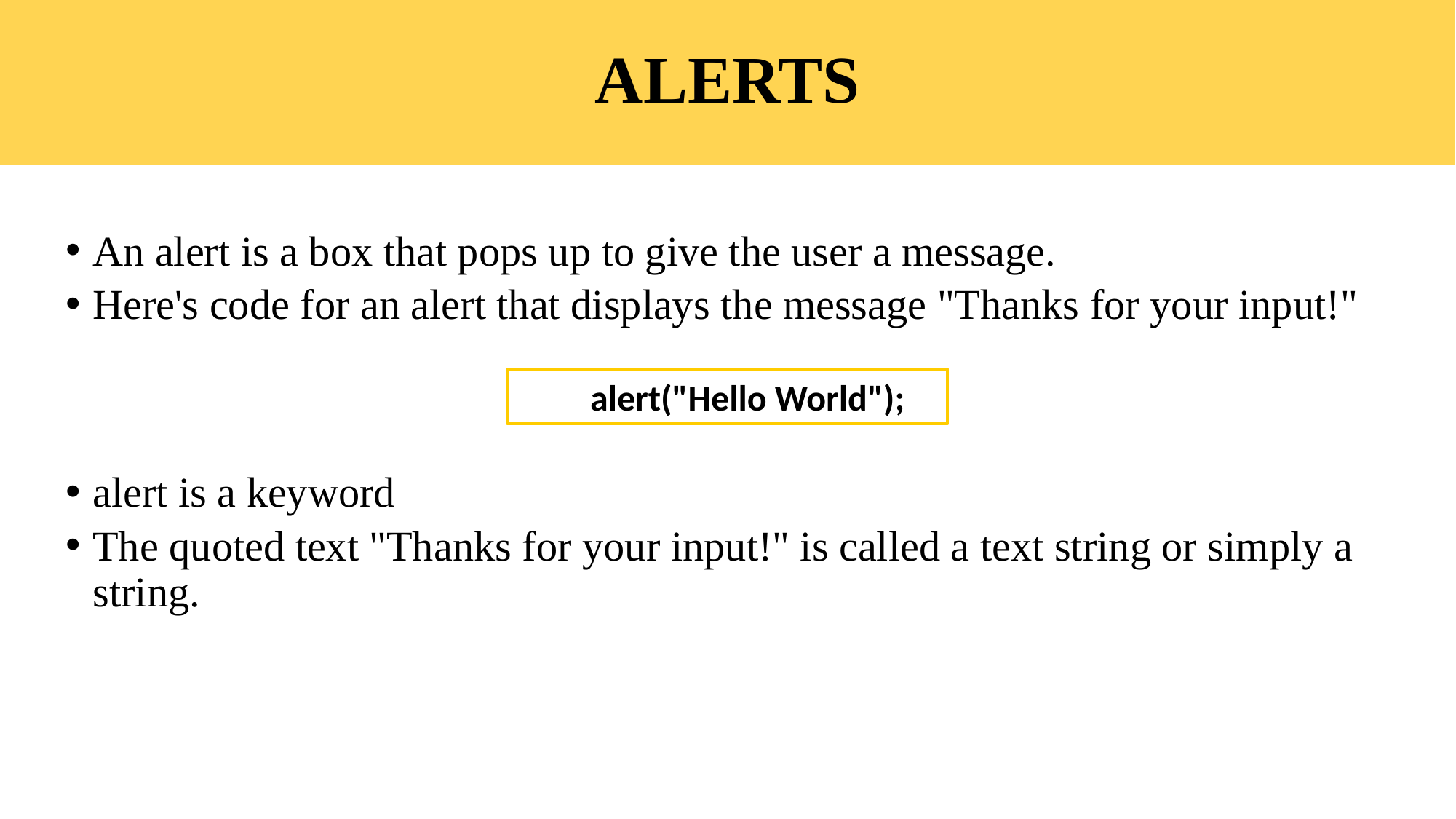

# ALERTS

An alert is a box that pops up to give the user a message.
Here's code for an alert that displays the message "Thanks for your input!"

alert is a keyword
The quoted text "Thanks for your input!" is called a text string or simply a string.

alert("Hello World");